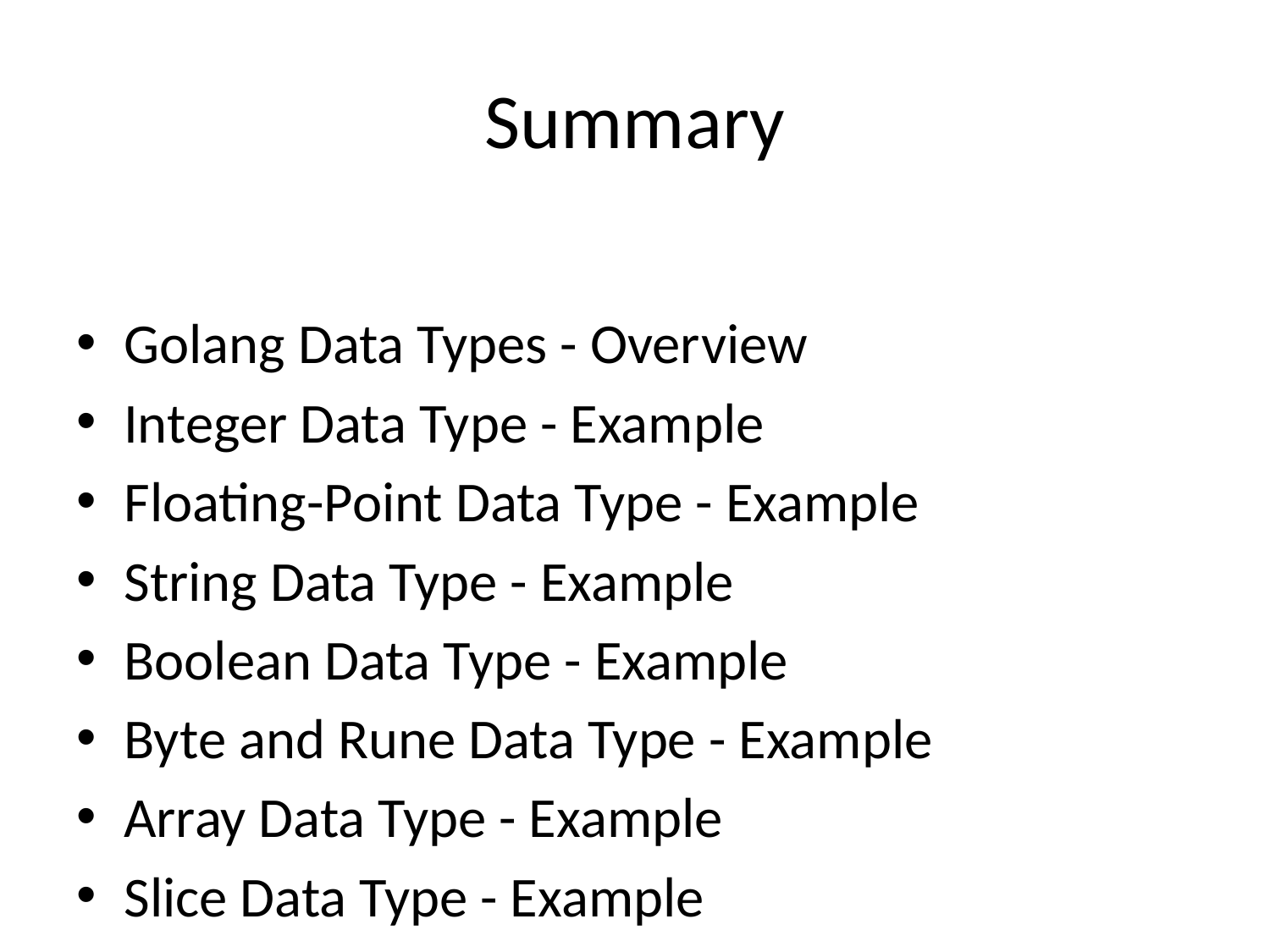

# Summary

Golang Data Types - Overview
Integer Data Type - Example
Floating-Point Data Type - Example
String Data Type - Example
Boolean Data Type - Example
Byte and Rune Data Type - Example
Array Data Type - Example
Slice Data Type - Example
Map Data Type - Example
Struct Data Type - Example
Pointer Data Type - Example
Interface Data Type - Example
Channel Data Type - Example
Function Data Type - Example